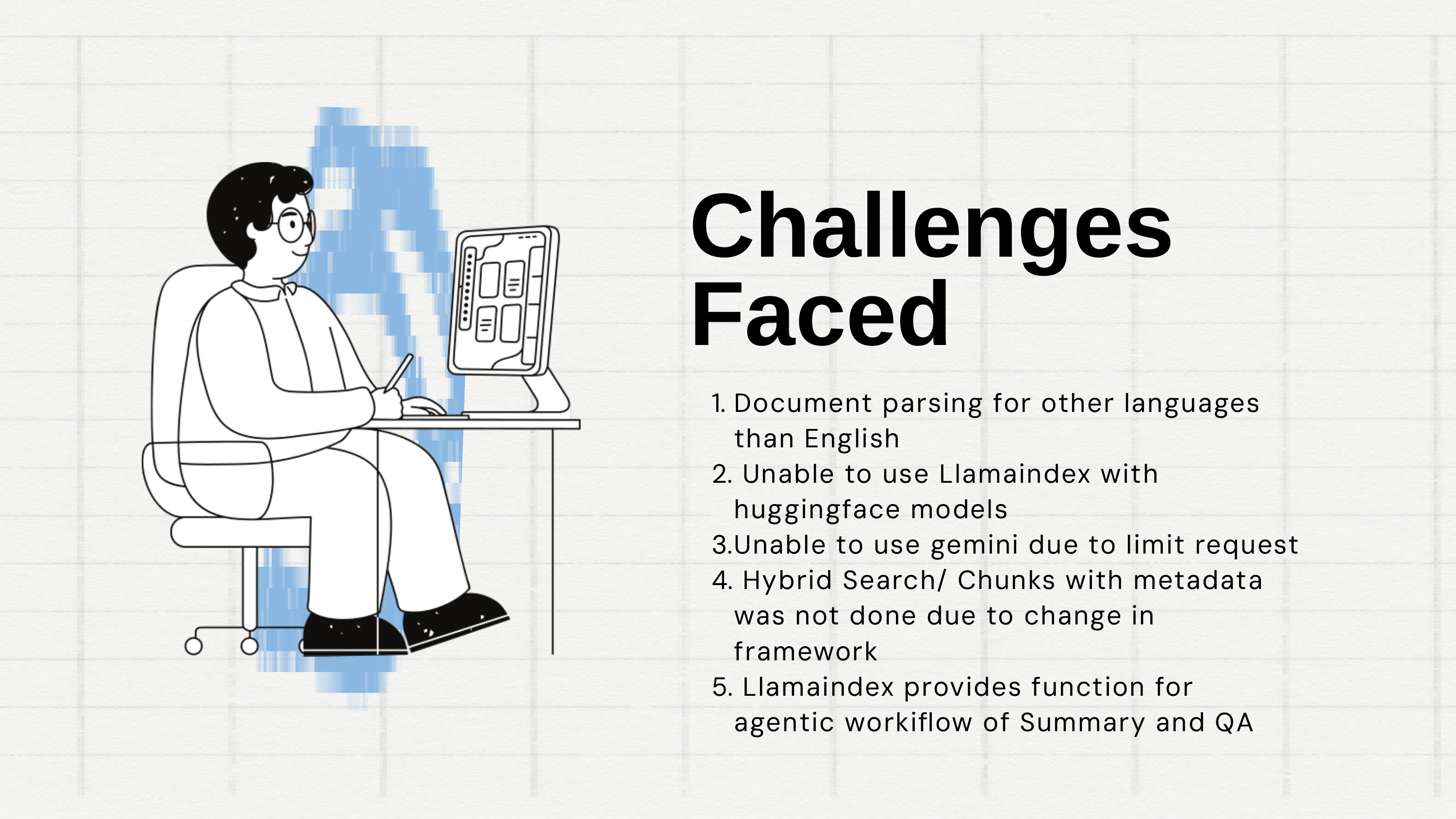

Challenges Faced

Document parsing for other languages than English
 Unable to use Llamaindex with huggingface models
Unable to use gemini due to limit request
 Hybrid Search/ Chunks with metadata was not done due to change in framework
 Llamaindex provides function for agentic workiflow of Summary and QA